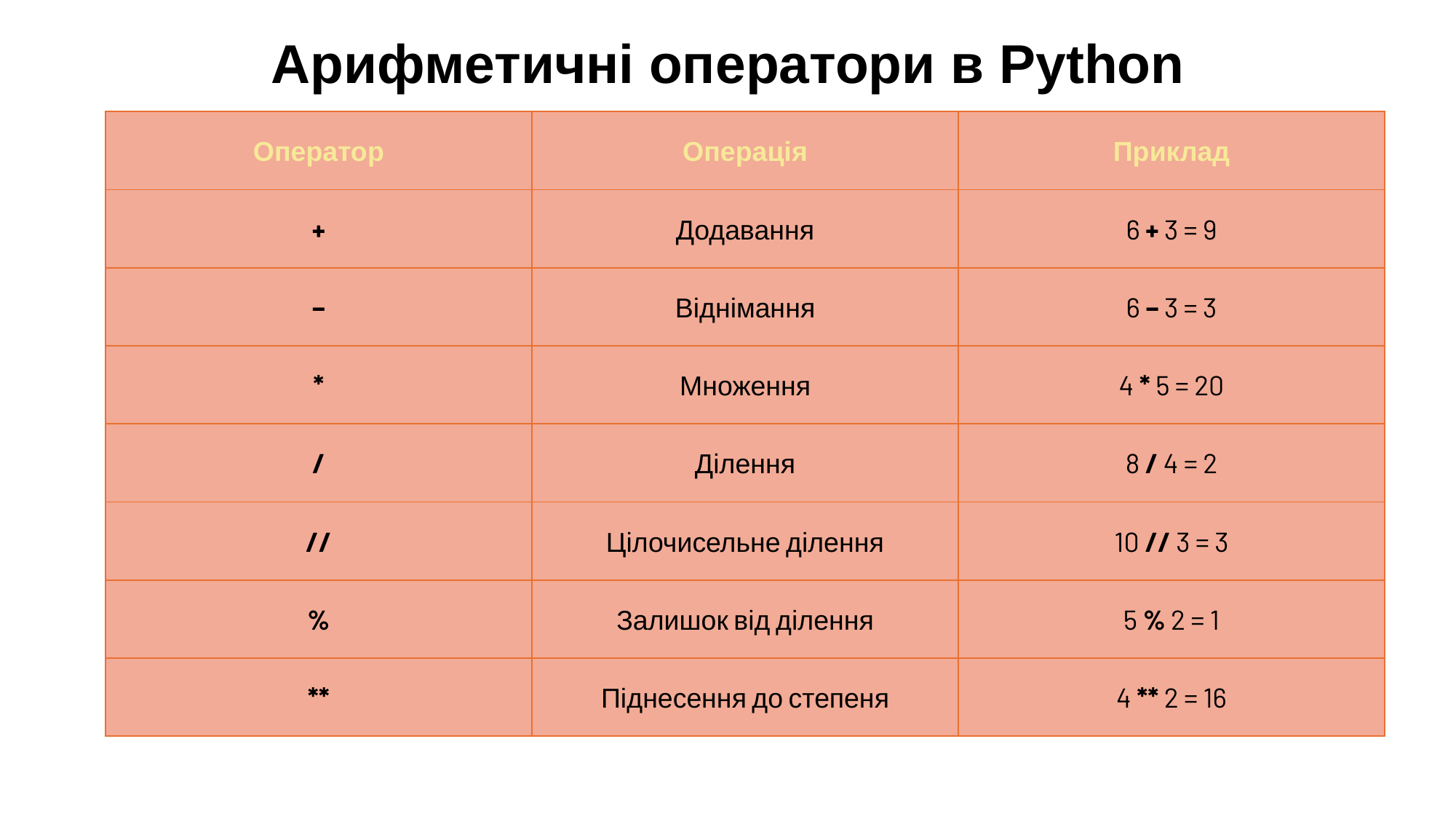

Арифметичні оператори в Python
| Оператор | Операція | Приклад |
| --- | --- | --- |
| + | Додавання | 6 + 3 = 9 |
| − | Віднімання | 6 − 3 = 3 |
| \* | Множення | 4 \* 5 = 20 |
| / | Ділення | 8 / 4 = 2 |
| // | Цілочисельне ділення | 10 // 3 = 3 |
| % | Залишок від ділення | 5 % 2 = 1 |
| \*\* | Піднесення до степеня | 4 \*\* 2 = 16 |